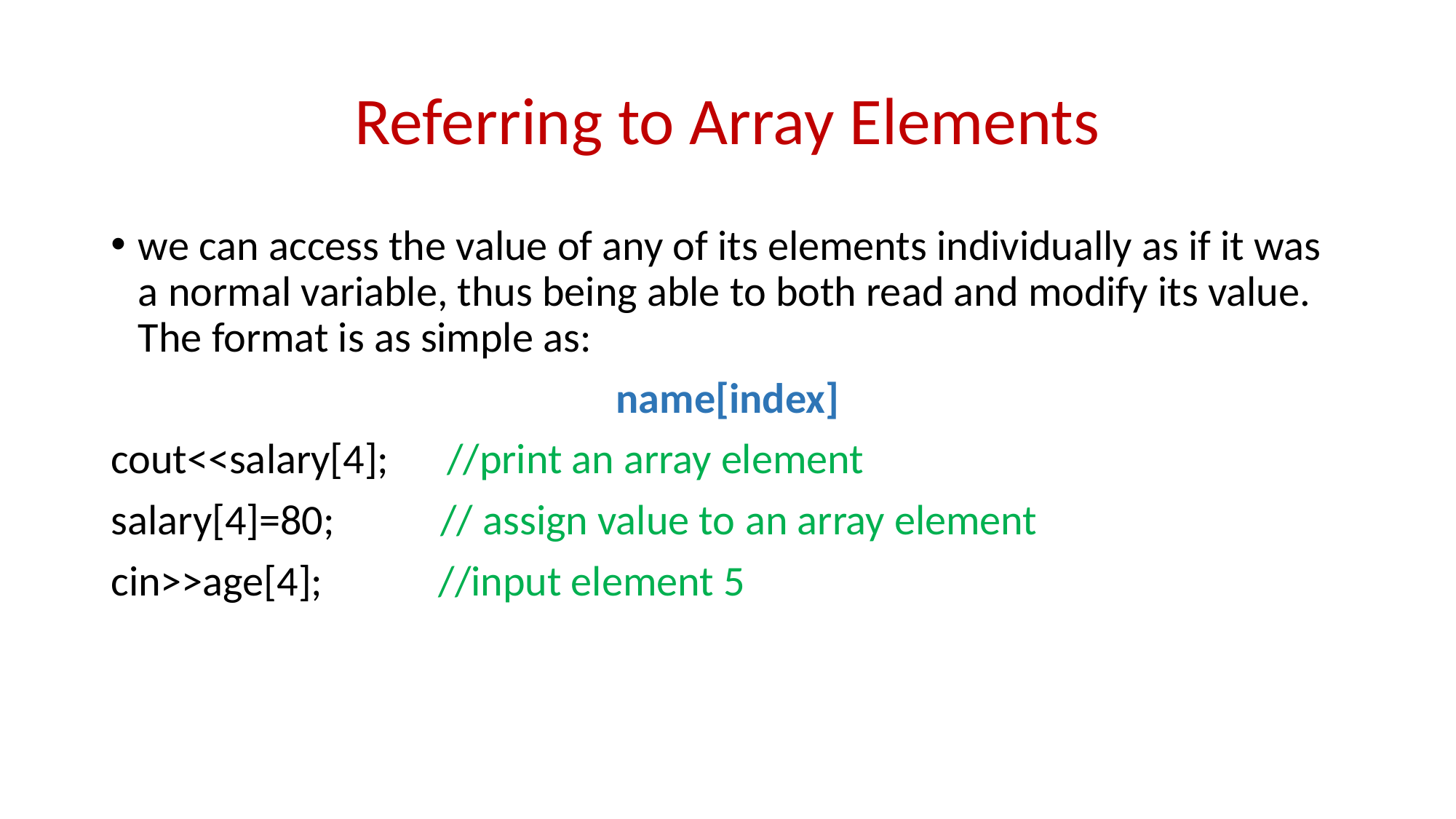

# Referring to Array Elements
we can access the value of any of its elements individually as if it was a normal variable, thus being able to both read and modify its value. The format is as simple as:
name[index]
cout<<salary[4];      //print an array element
salary[4]=80;           // assign value to an array element
cin>>age[4];            //input element 5